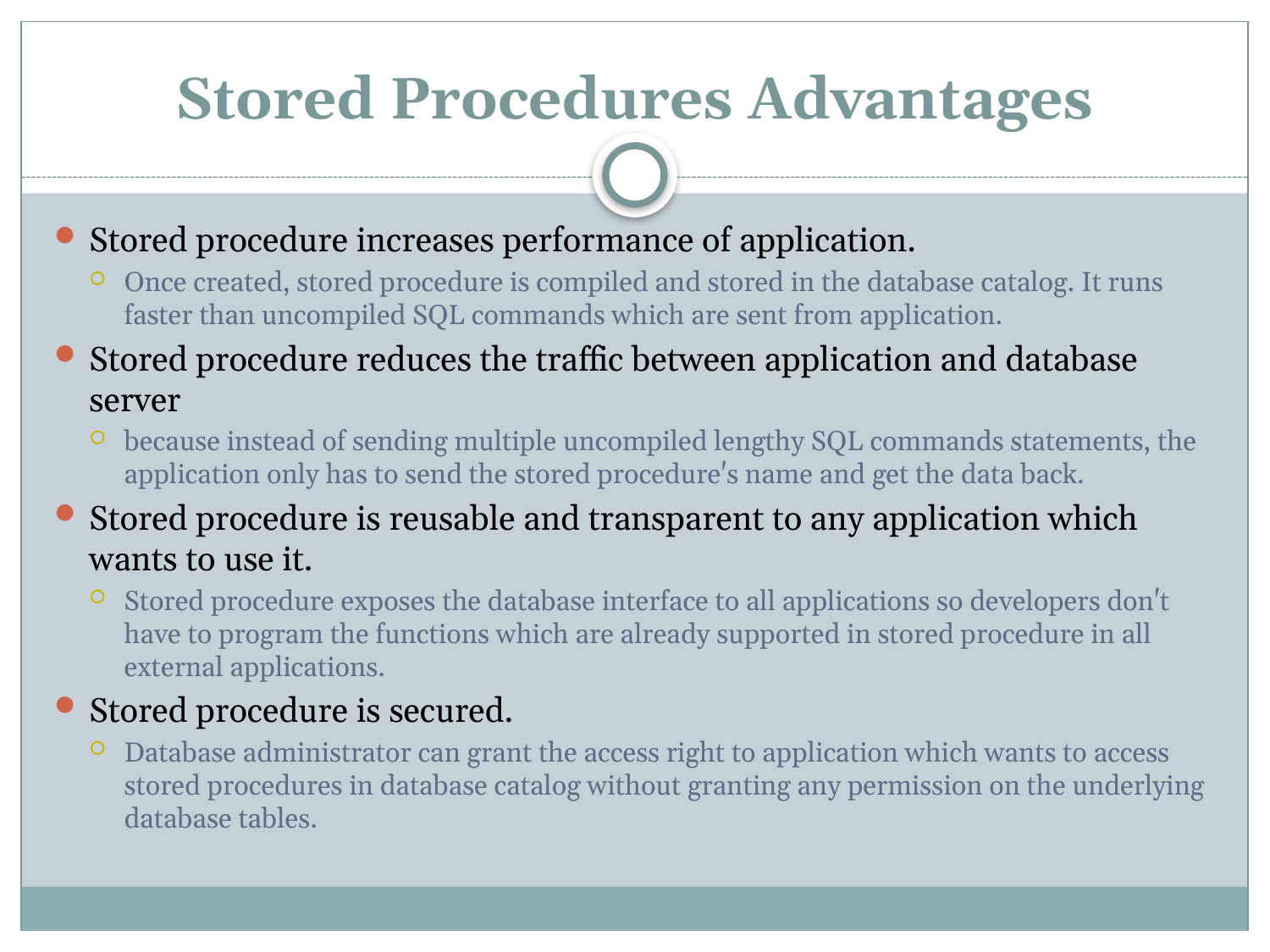

# Stored Procedures Advantages
Stored procedure increases performance of application.
Once created, stored procedure is compiled and stored in the database catalog. It runs faster than uncompiled SQL commands which are sent from application.
Stored procedure reduces the traffic between application and database server
because instead of sending multiple uncompiled lengthy SQL commands statements, the application only has to send the stored procedure's name and get the data back.
Stored procedure is reusable and transparent to any application which wants to use it.
Stored procedure exposes the database interface to all applications so developers don't have to program the functions which are already supported in stored procedure in all external applications.
Stored procedure is secured.
Database administrator can grant the access right to application which wants to access stored procedures in database catalog without granting any permission on the underlying database tables.